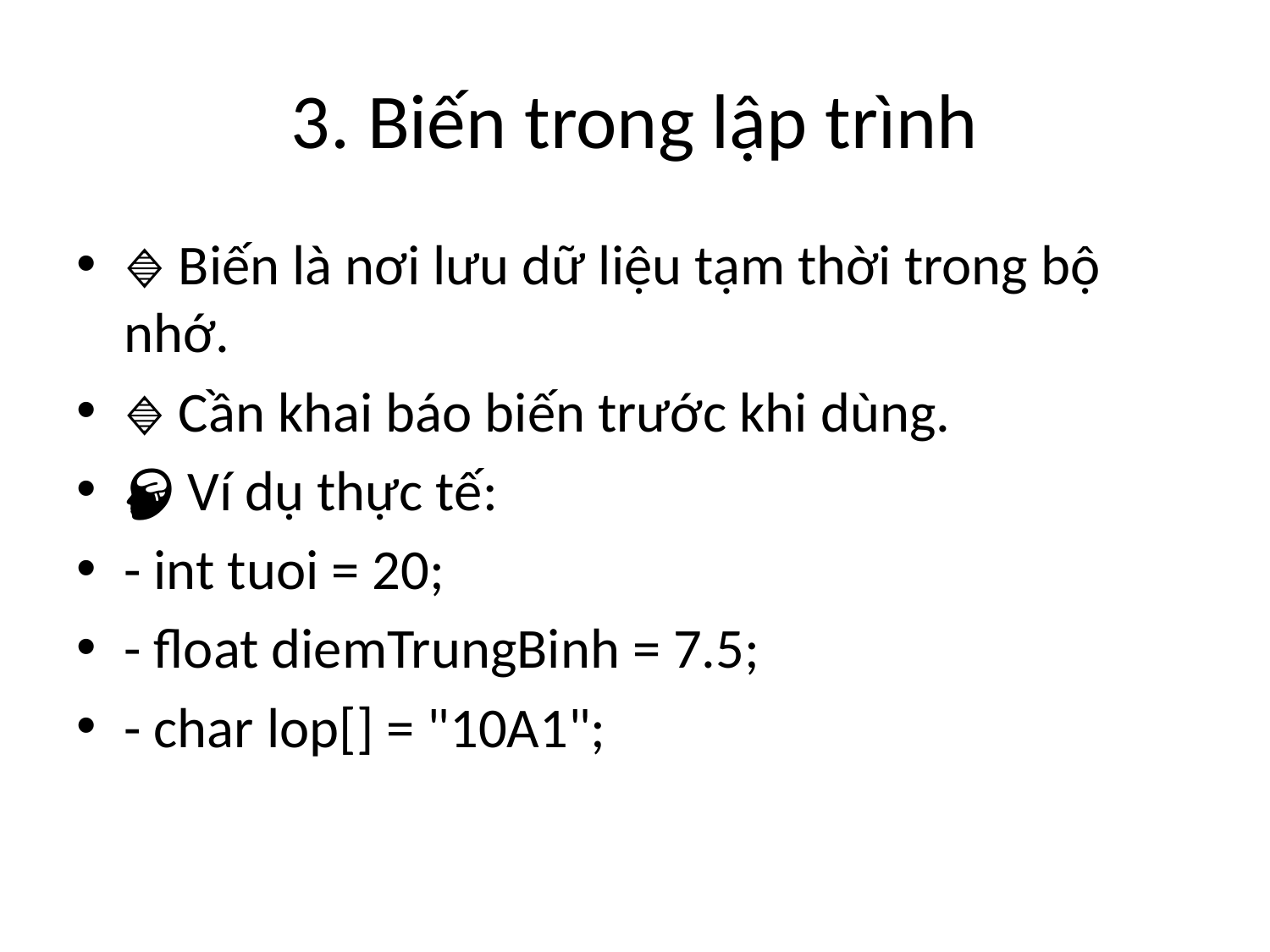

# 3. Biến trong lập trình
🔹 Biến là nơi lưu dữ liệu tạm thời trong bộ nhớ.
🔹 Cần khai báo biến trước khi dùng.
🧠 Ví dụ thực tế:
- int tuoi = 20;
- float diemTrungBinh = 7.5;
- char lop[] = "10A1";